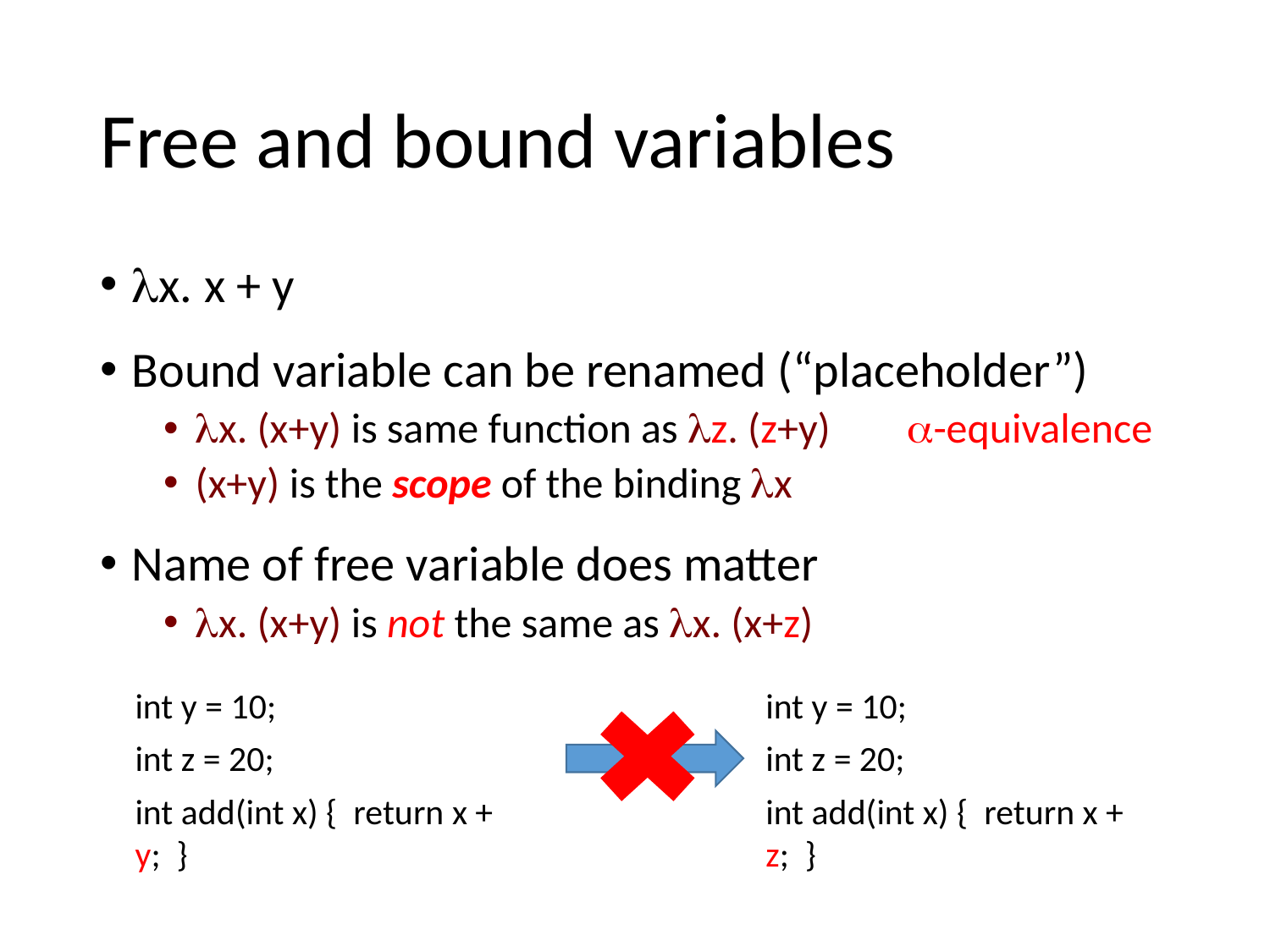

# Free and bound variables
λx. x + y
Bound variable can be renamed (“placeholder”)
λx. (x+y) is same function as λz. (z+y)        α-equivalence
(x+y) is the scope of the binding λx
Name of free variable does matter
λx. (x+y) is not the same as λx. (x+z)

int y = 10;
int z = 20;
int add(int x) {  return x + y;  }
int y = 10;
int z = 20;
int add(int x) {  return x + z;  }